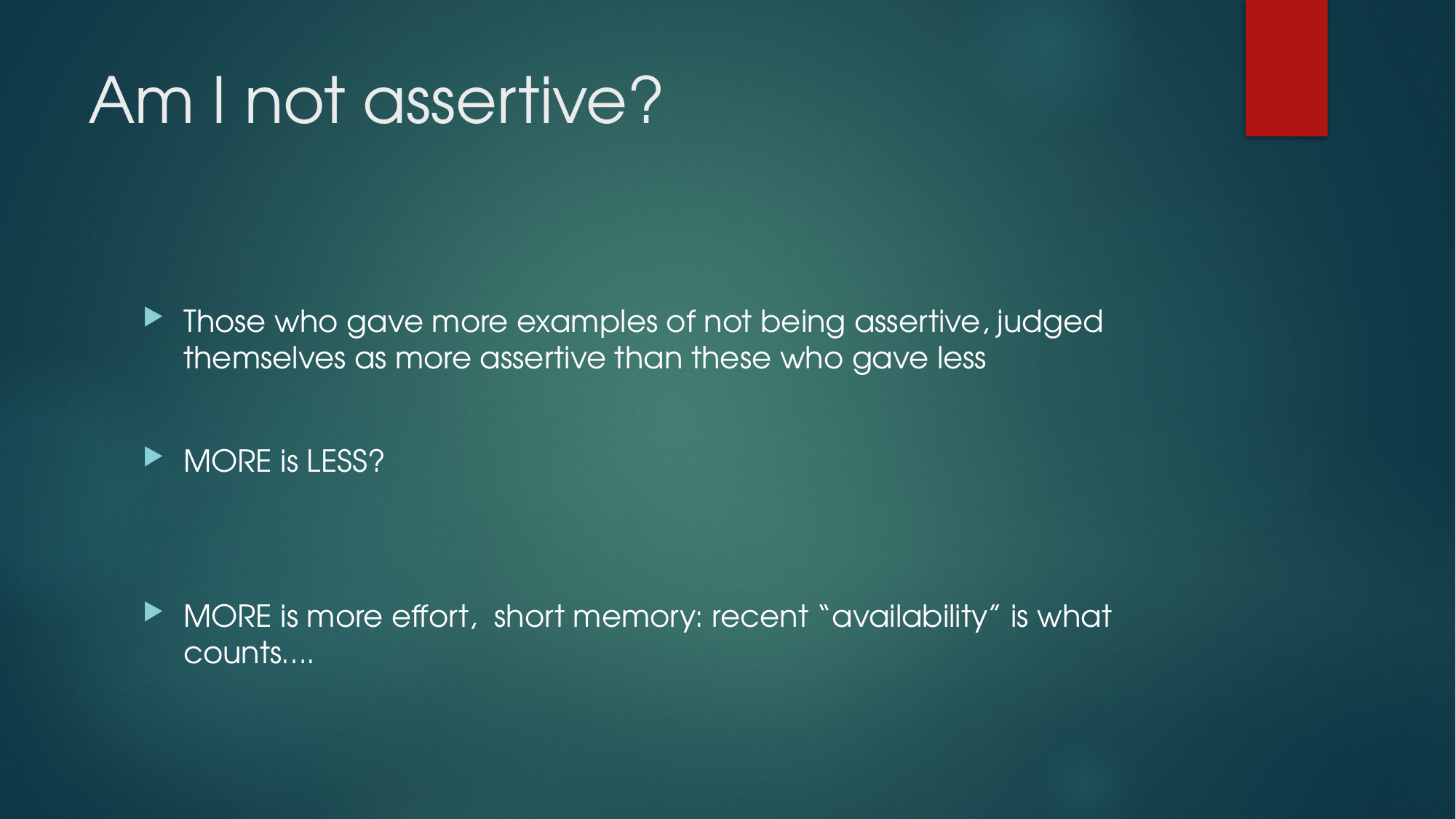

# Am I not assertive?

Those who gave more examples of not being assertive, judged themselves as more assertive than these who gave less

MORE is LESS?

MORE is more effort,  short memory: recent “availability” is what counts….